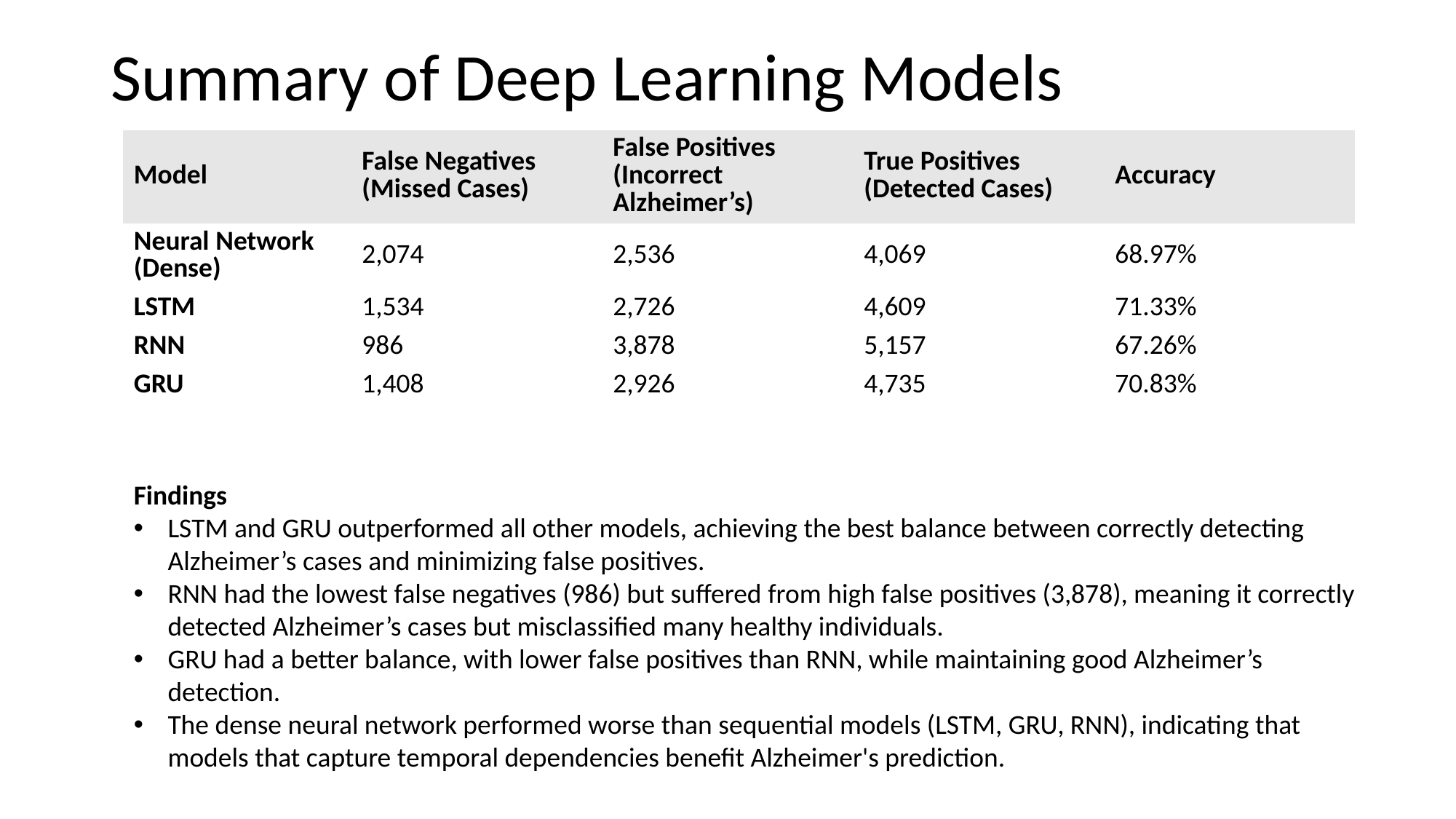

# Summary of Deep Learning Models
| Model | False Negatives (Missed Cases) | False Positives (Incorrect Alzheimer’s) | True Positives (Detected Cases) | Accuracy |
| --- | --- | --- | --- | --- |
| Neural Network (Dense) | 2,074 | 2,536 | 4,069 | 68.97% |
| LSTM | 1,534 | 2,726 | 4,609 | 71.33% |
| RNN | 986 | 3,878 | 5,157 | 67.26% |
| GRU | 1,408 | 2,926 | 4,735 | 70.83% |
Findings
LSTM and GRU outperformed all other models, achieving the best balance between correctly detecting Alzheimer’s cases and minimizing false positives.
RNN had the lowest false negatives (986) but suffered from high false positives (3,878), meaning it correctly detected Alzheimer’s cases but misclassified many healthy individuals.
GRU had a better balance, with lower false positives than RNN, while maintaining good Alzheimer’s detection.
The dense neural network performed worse than sequential models (LSTM, GRU, RNN), indicating that models that capture temporal dependencies benefit Alzheimer's prediction.